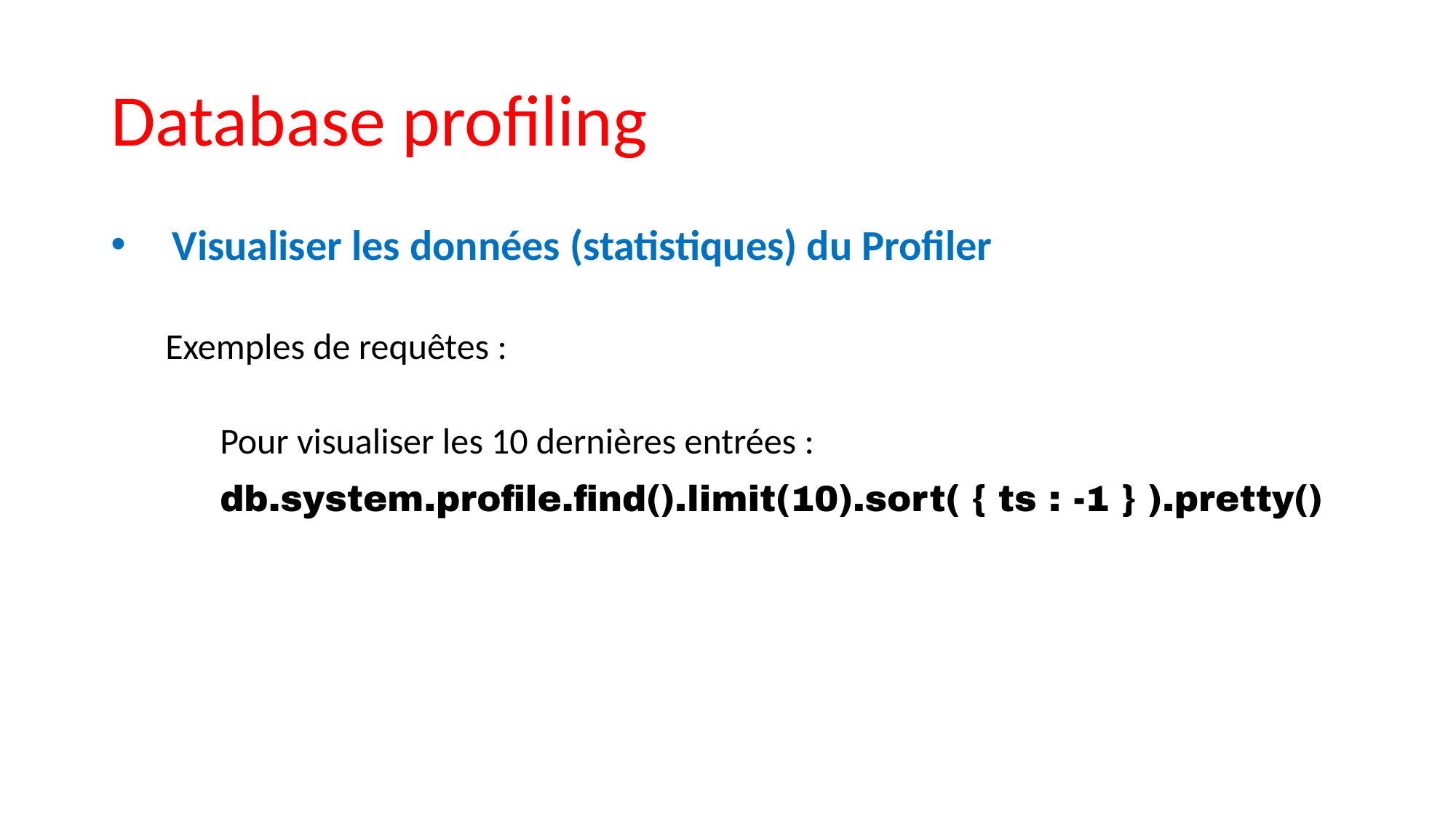

Database profiling
Visualiser les données (statistiques) du Profiler

Exemples de requêtes :

Pour visualiser les 10 dernières entrées :
db.system.profile.find().limit(10).sort( { ts : -1 } ).pretty()